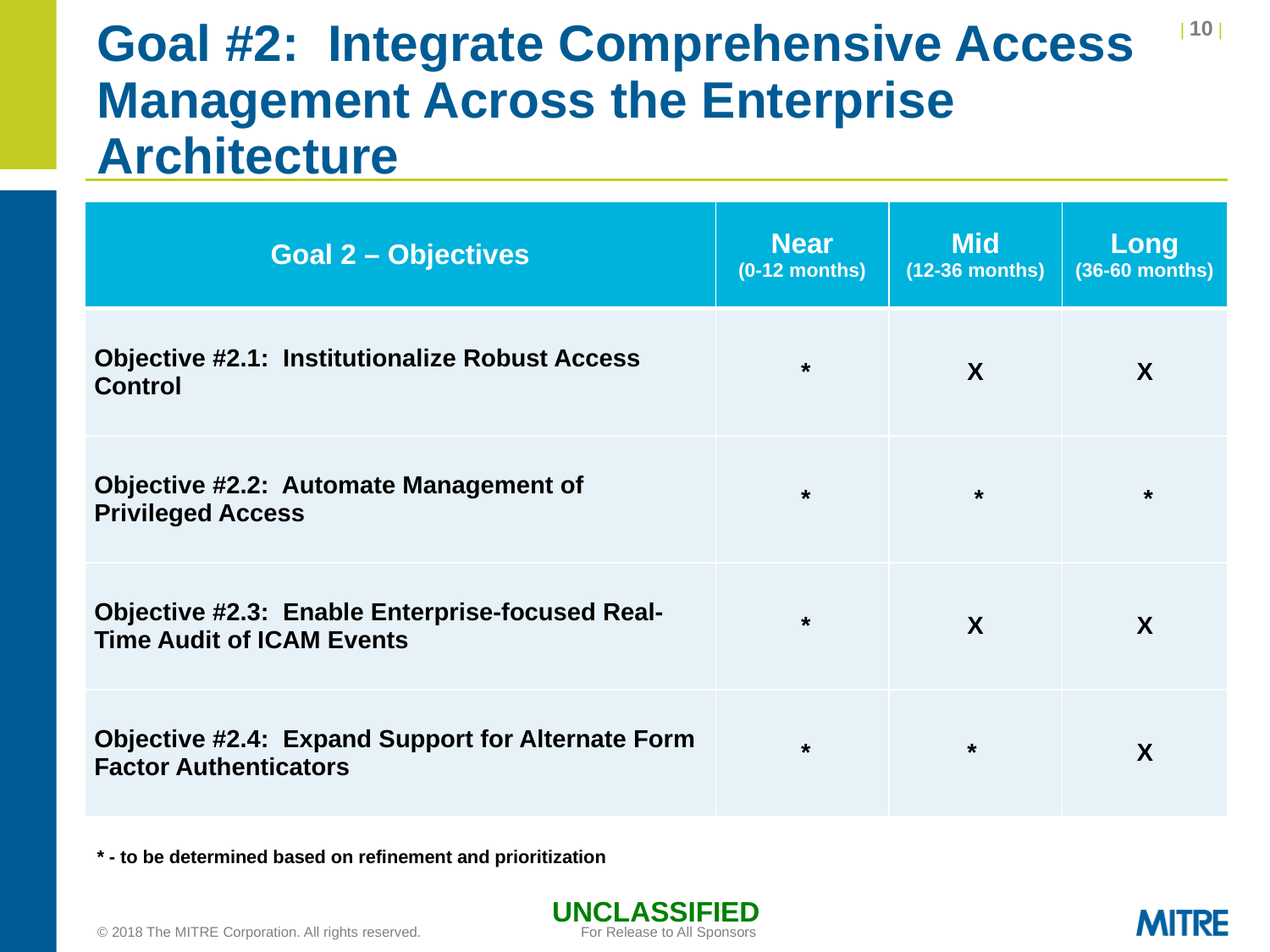

# Goal #2:  Integrate Comprehensive Access Management Across the Enterprise Architecture
| Goal 2 – Objectives | Near (0-12 months) | Mid (12-36 months) | Long (36-60 months) |
| --- | --- | --- | --- |
| Objective #2.1: Institutionalize Robust Access Control | \* | X | X |
| Objective #2.2: Automate Management of Privileged Access | \* | \* | \* |
| Objective #2.3: Enable Enterprise-focused Real-Time Audit of ICAM Events | \* | X | X |
| Objective #2.4: Expand Support for Alternate Form Factor Authenticators | \* | \* | X |
* - to be determined based on refinement and prioritization